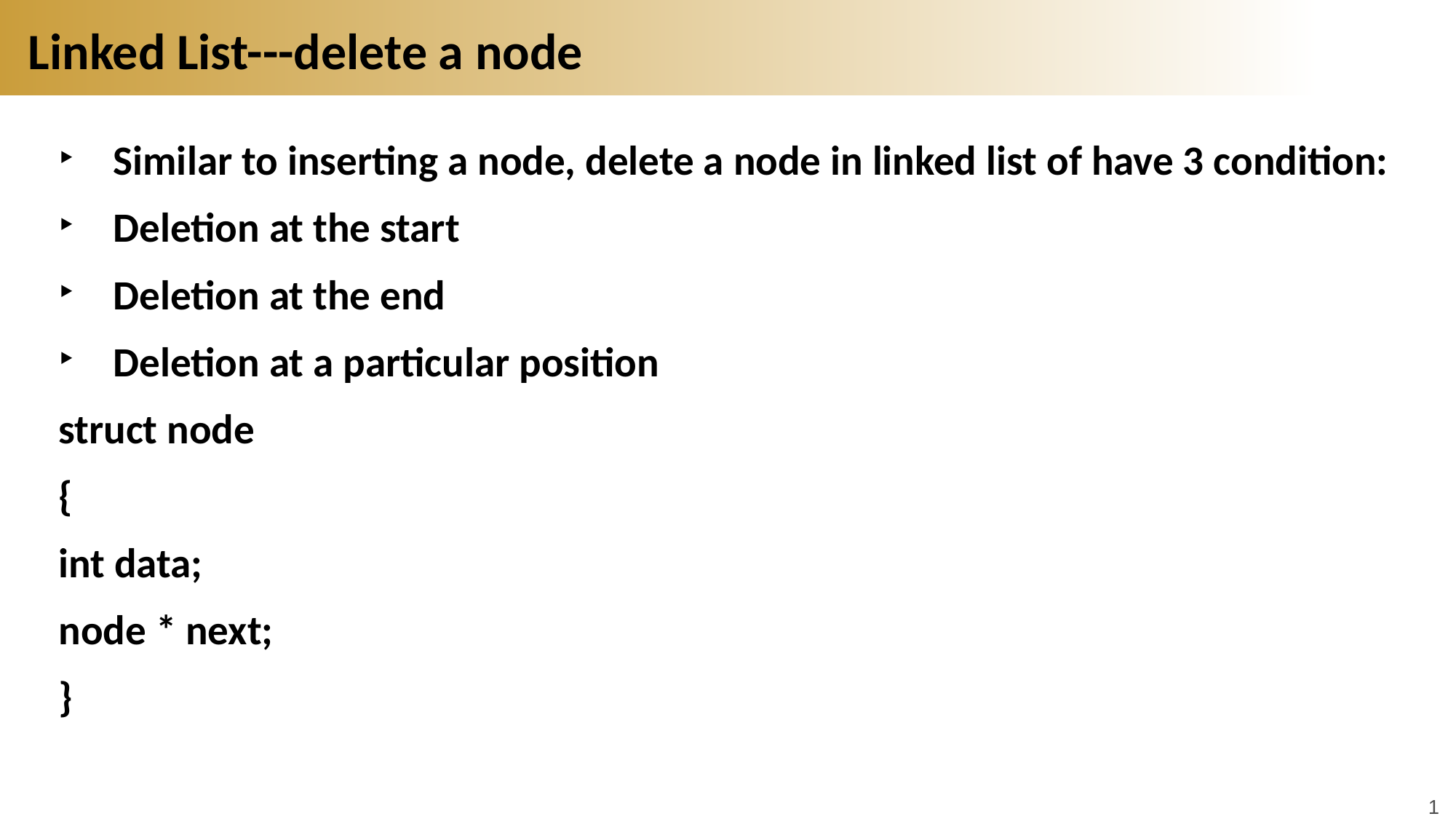

# Linked List---delete a node
Similar to inserting a node, delete a node in linked list of have 3 condition:
Deletion at the start
Deletion at the end
Deletion at a particular position
struct node
{
int data;
node * next;
}

12